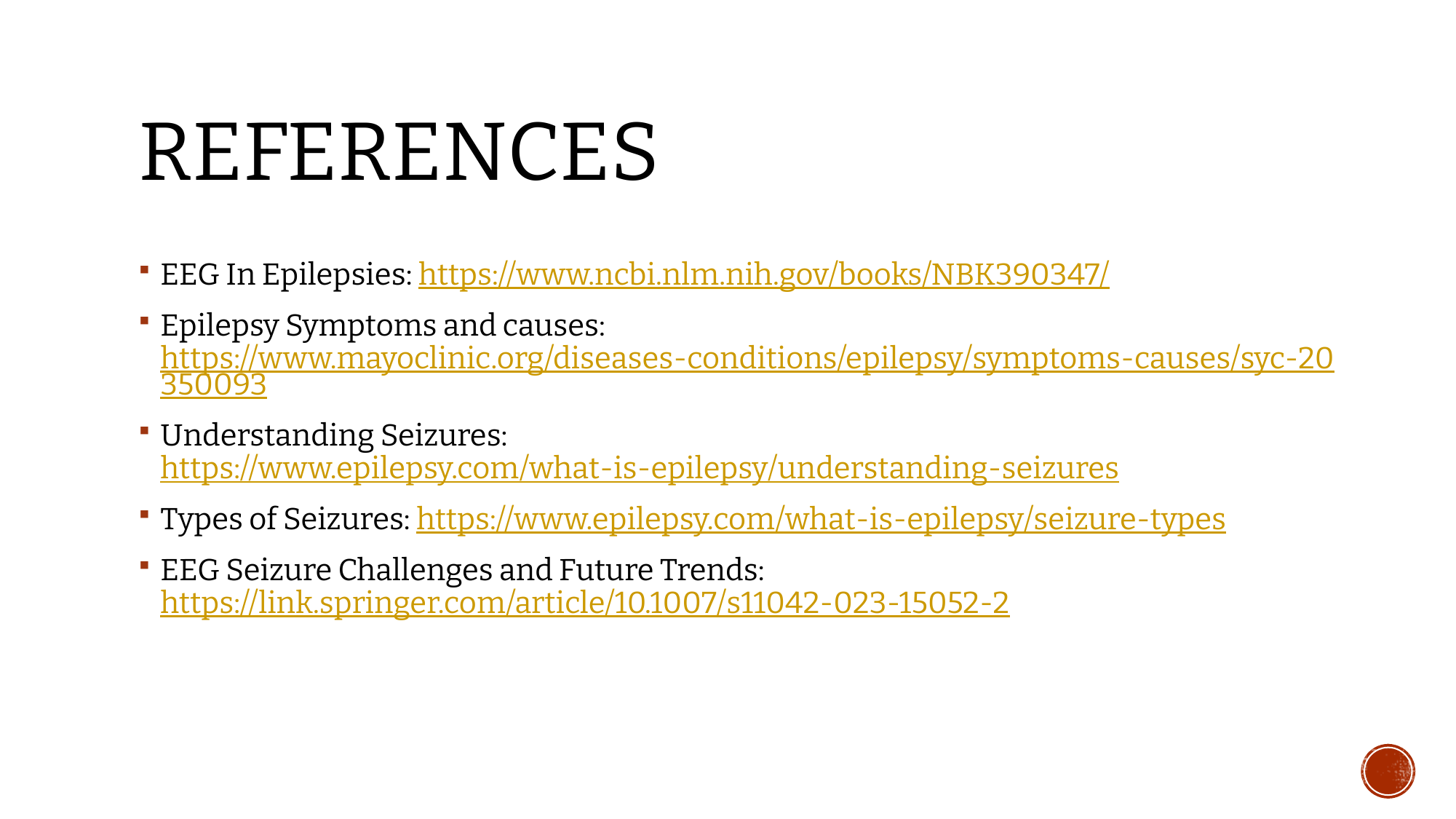

# References
EEG In Epilepsies: https://www.ncbi.nlm.nih.gov/books/NBK390347/
Epilepsy Symptoms and causes:  https://www.mayoclinic.org/diseases-conditions/epilepsy/symptoms-causes/syc-20350093
Understanding Seizures: https://www.epilepsy.com/what-is-epilepsy/understanding-seizures
Types of Seizures: https://www.epilepsy.com/what-is-epilepsy/seizure-types
EEG Seizure Challenges and Future Trends: https://link.springer.com/article/10.1007/s11042-023-15052-2